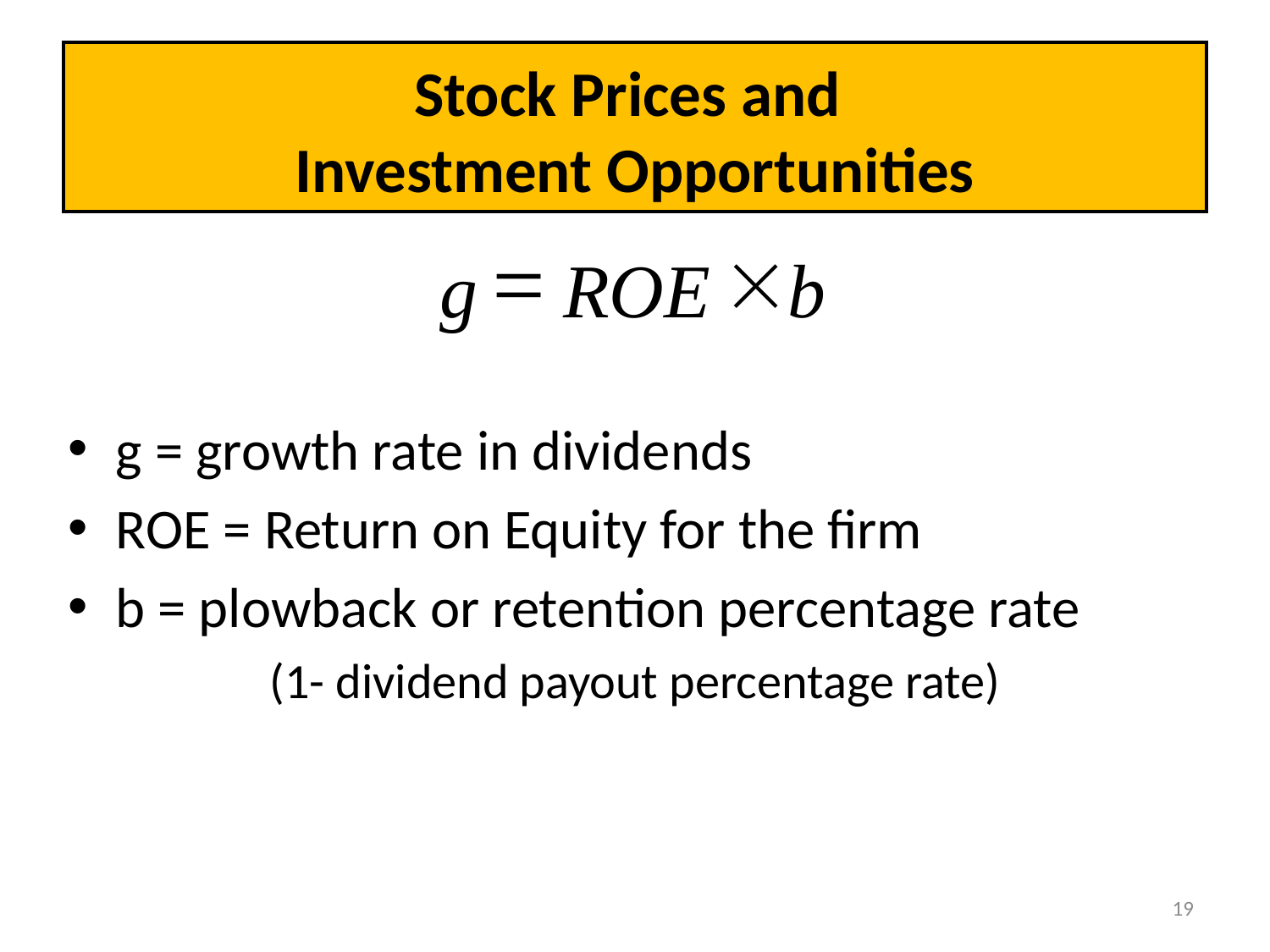

# Stock Prices and Investment Opportunities
=
×
g
ROE
b
g = growth rate in dividends
ROE = Return on Equity for the firm
b = plowback or retention percentage rate
	 (1- dividend payout percentage rate)
19